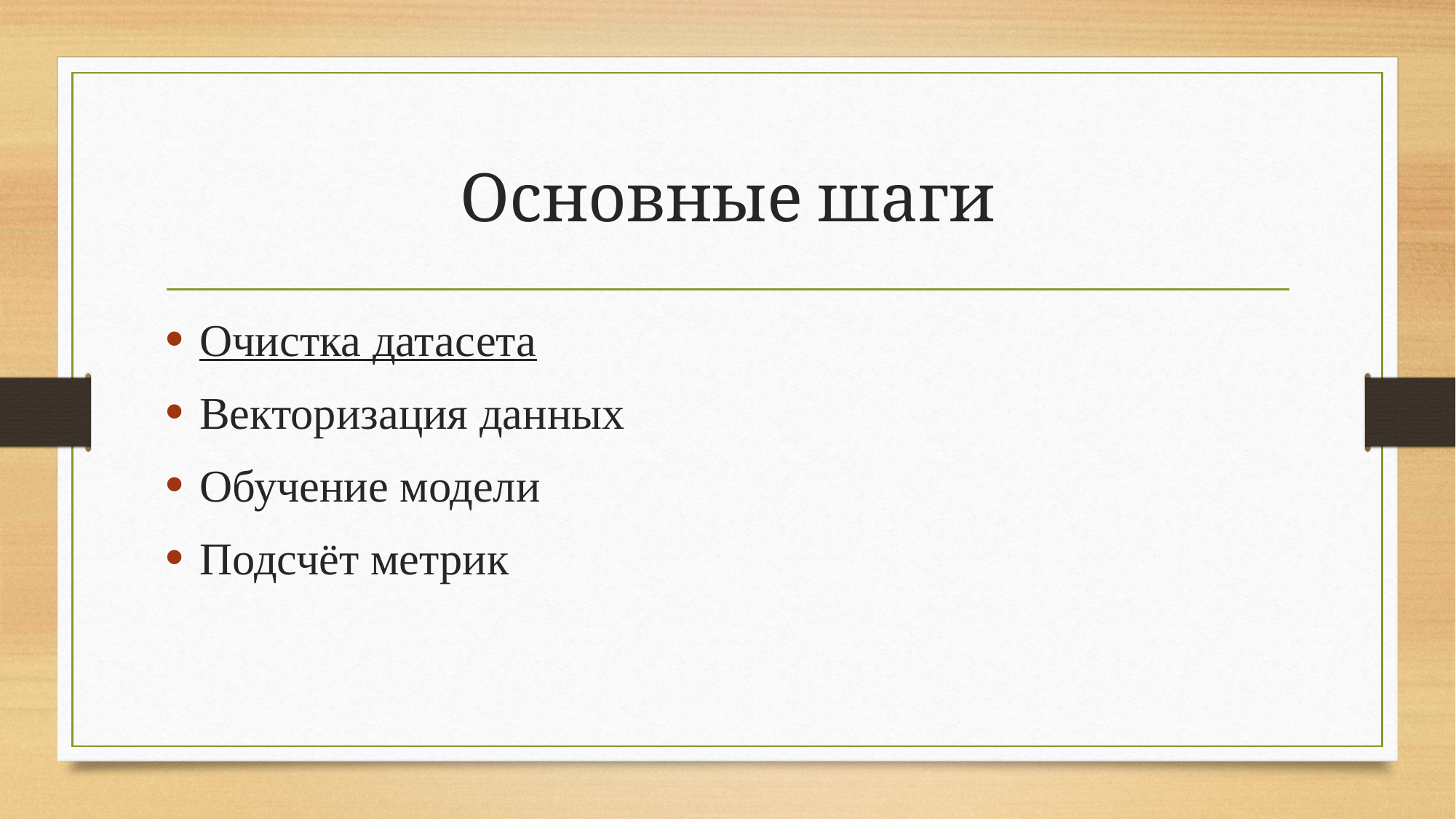

# Основные шаги
Очистка датасета
Векторизация данных
Обучение модели
Подсчёт метрик